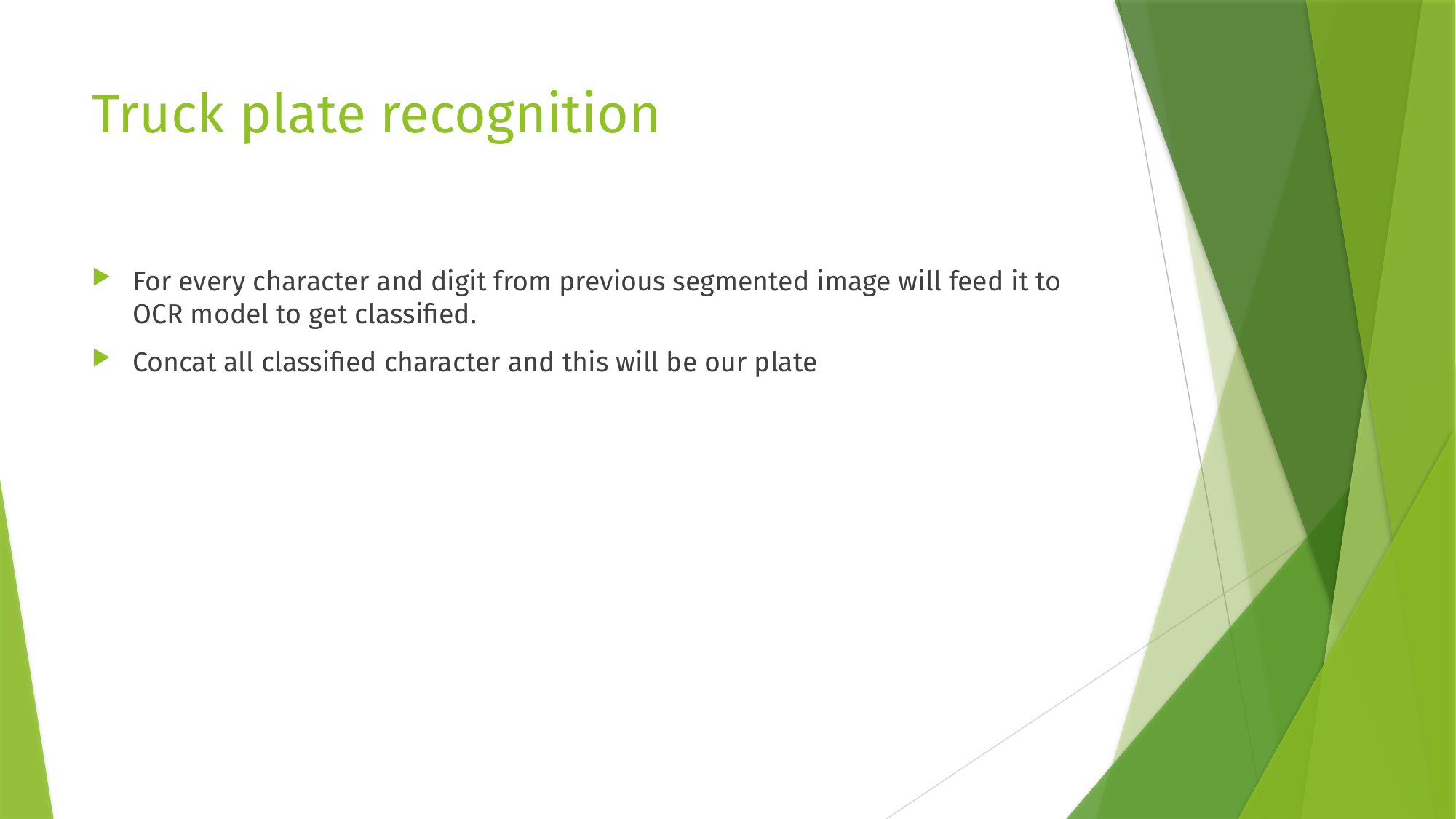

# Truck plate recognition
For every character and digit from previous segmented image will feed it to OCR model to get classified.
Concat all classified character and this will be our plate